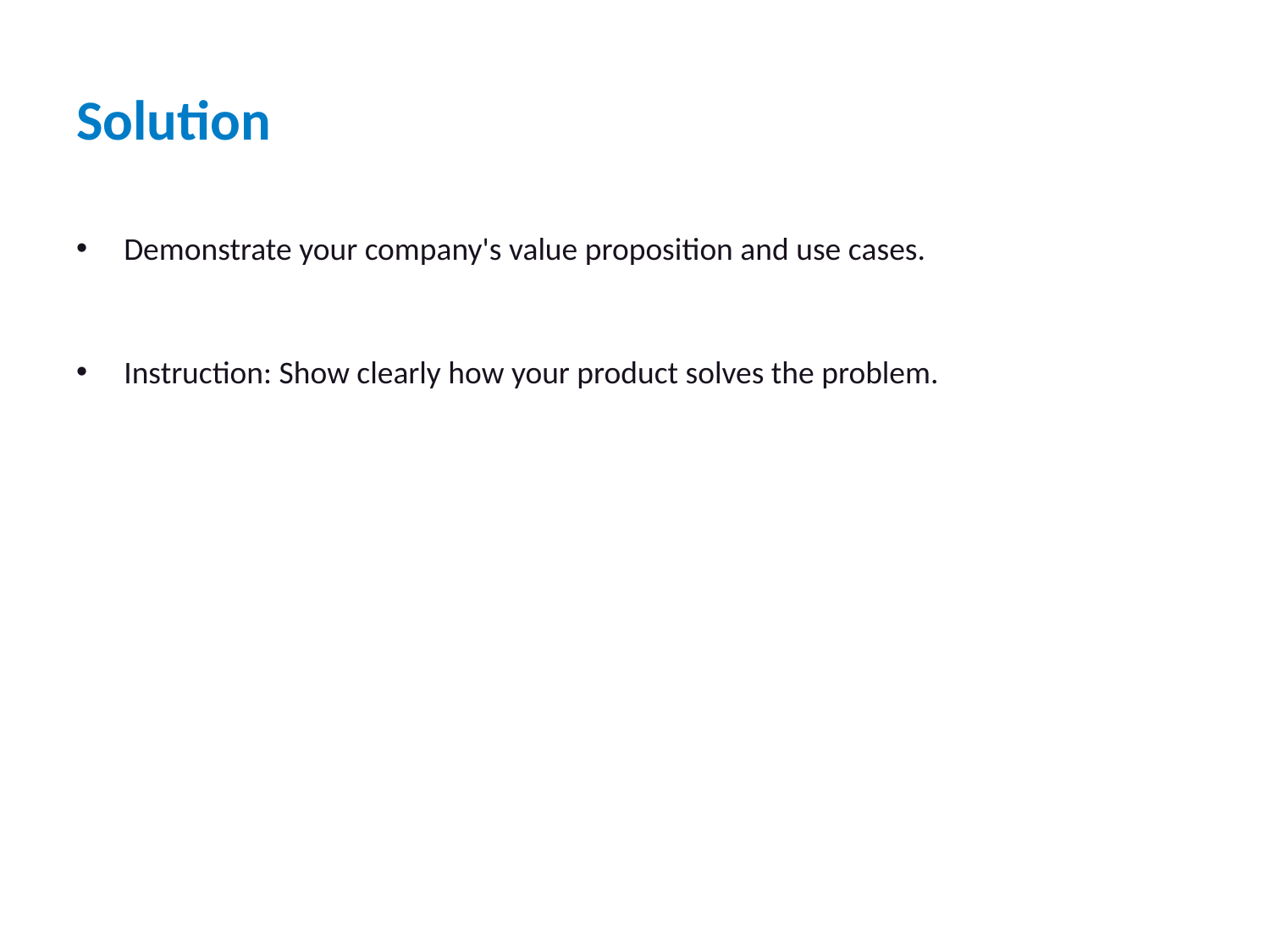

# Solution
Demonstrate your company's value proposition and use cases.

Instruction: Show clearly how your product solves the problem.